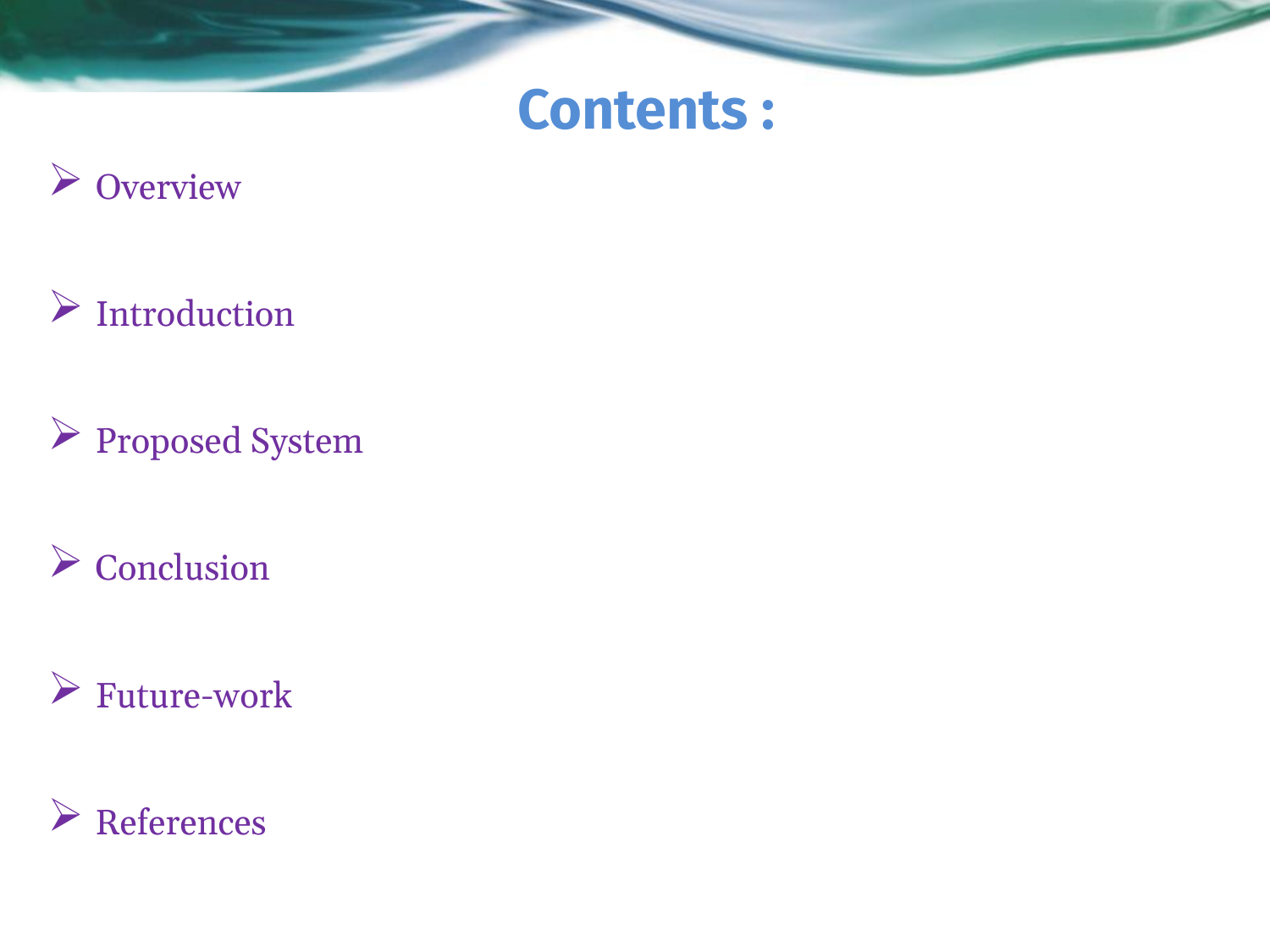

# Contents :
Overview

Introduction

Proposed System

Conclusion

Future-work

References